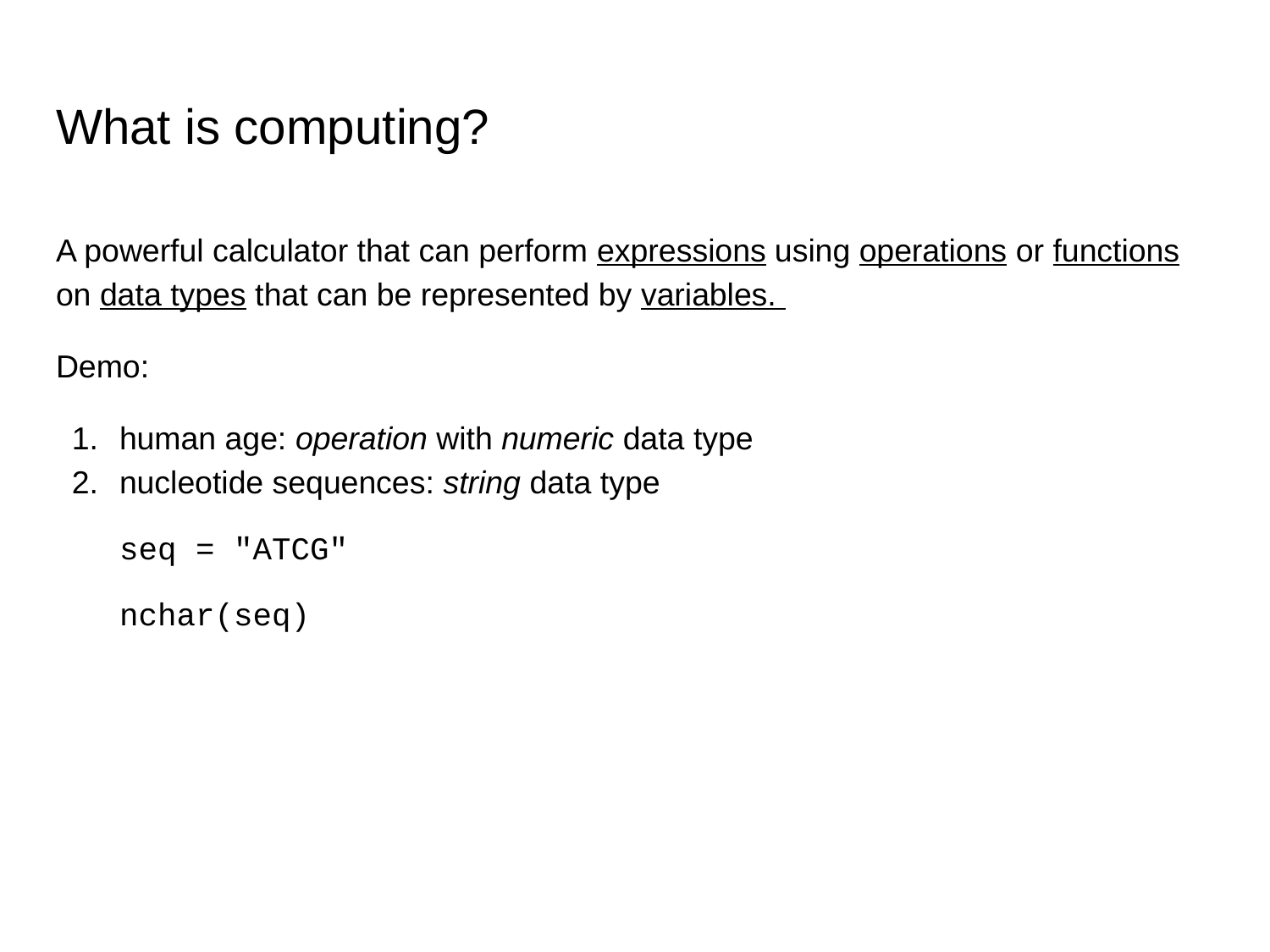

# What is computing?
A powerful calculator that can perform expressions using operations or functions on data types that can be represented by variables.
Demo:
human age: operation with numeric data type
nucleotide sequences: string data type
seq = "ATCG"
nchar(seq)